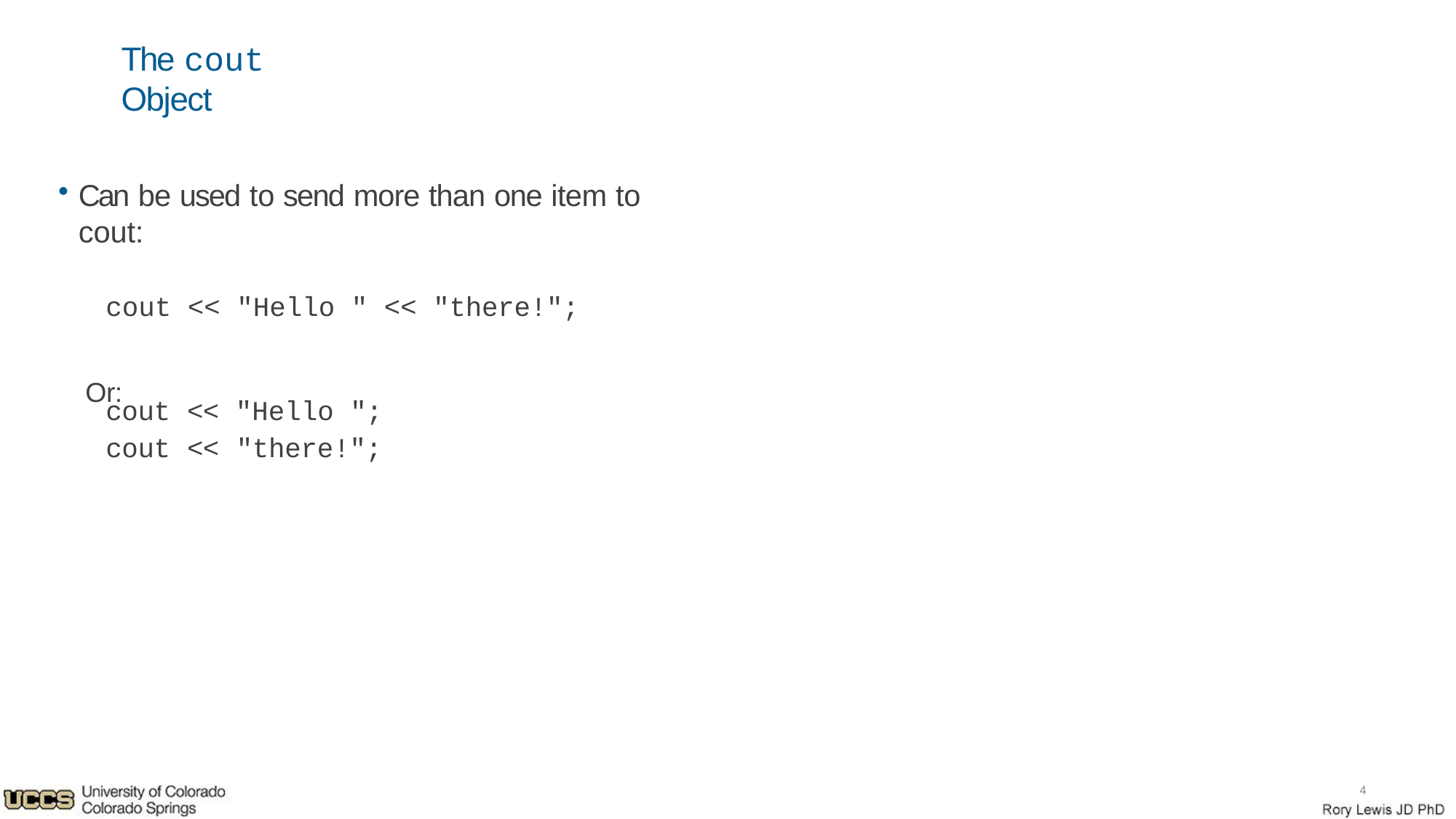

# The cout Object
Can be used to send more than one item to cout:

cout << "Hello " << "there!";

Or:
| cout | << | "Hello "; |
| --- | --- | --- |
| cout | << | "there!"; |
4